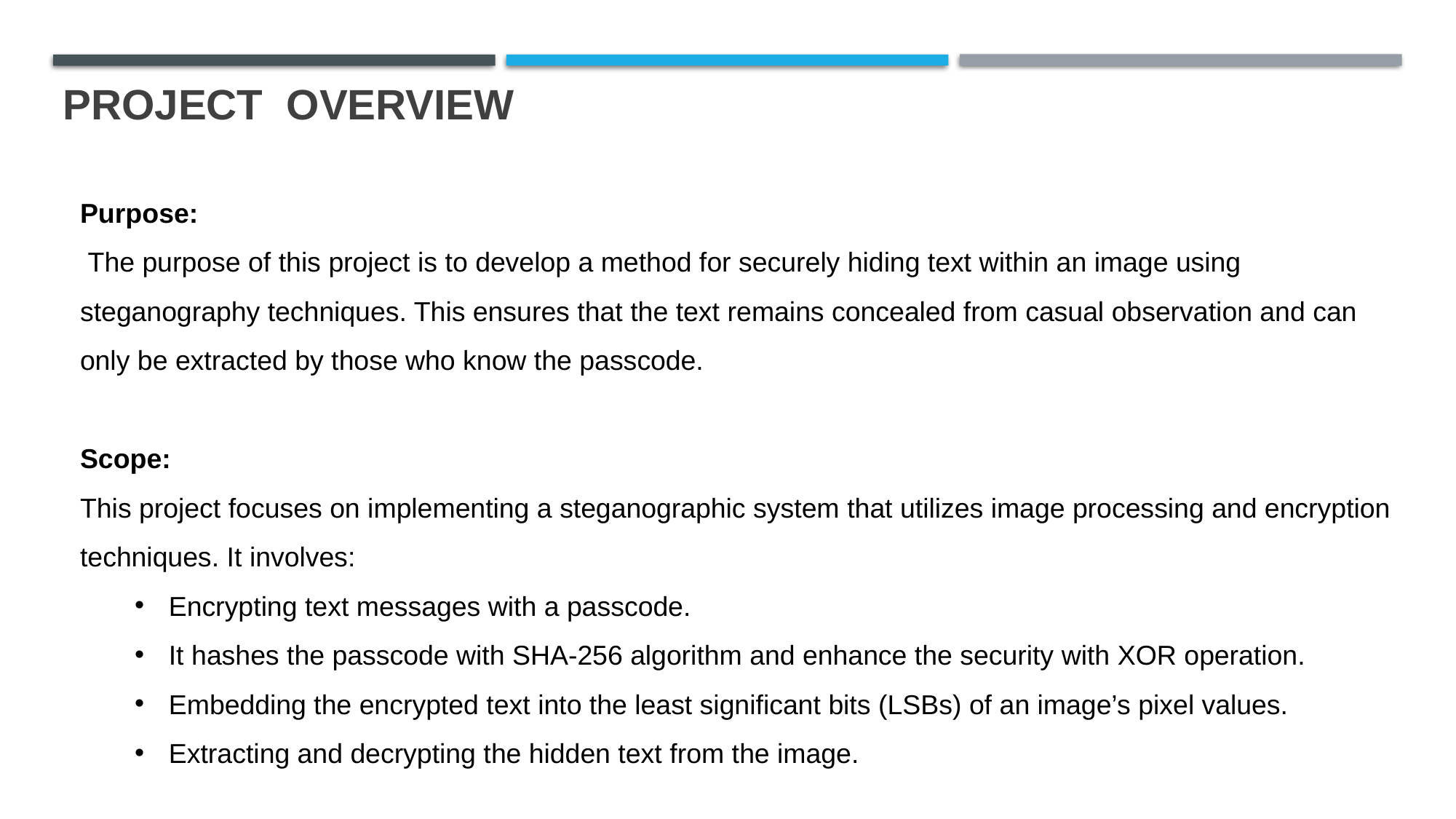

# PROJECT  OVERVIEW
Purpose:
 The purpose of this project is to develop a method for securely hiding text within an image using steganography techniques. This ensures that the text remains concealed from casual observation and can only be extracted by those who know the passcode.

Scope:
This project focuses on implementing a steganographic system that utilizes image processing and encryption techniques. It involves:
Encrypting text messages with a passcode.
It hashes the passcode with SHA-256 algorithm and enhance the security with XOR operation.
Embedding the encrypted text into the least significant bits (LSBs) of an image’s pixel values.
Extracting and decrypting the hidden text from the image.